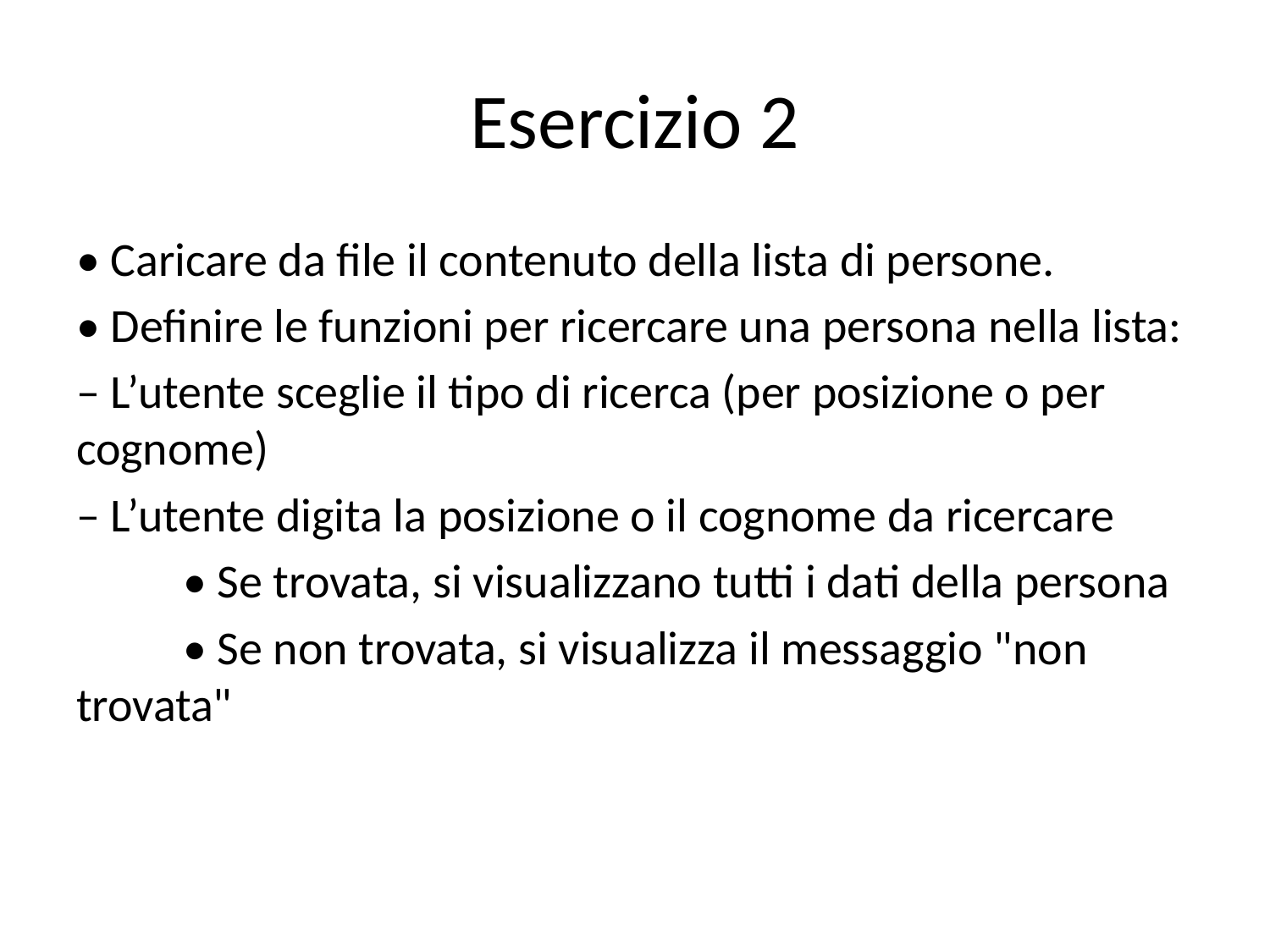

# Esercizio 2
• Caricare da file il contenuto della lista di persone.
• Definire le funzioni per ricercare una persona nella lista:
– L’utente sceglie il tipo di ricerca (per posizione o per cognome)
– L’utente digita la posizione o il cognome da ricercare
	• Se trovata, si visualizzano tutti i dati della persona
	• Se non trovata, si visualizza il messaggio "non trovata"